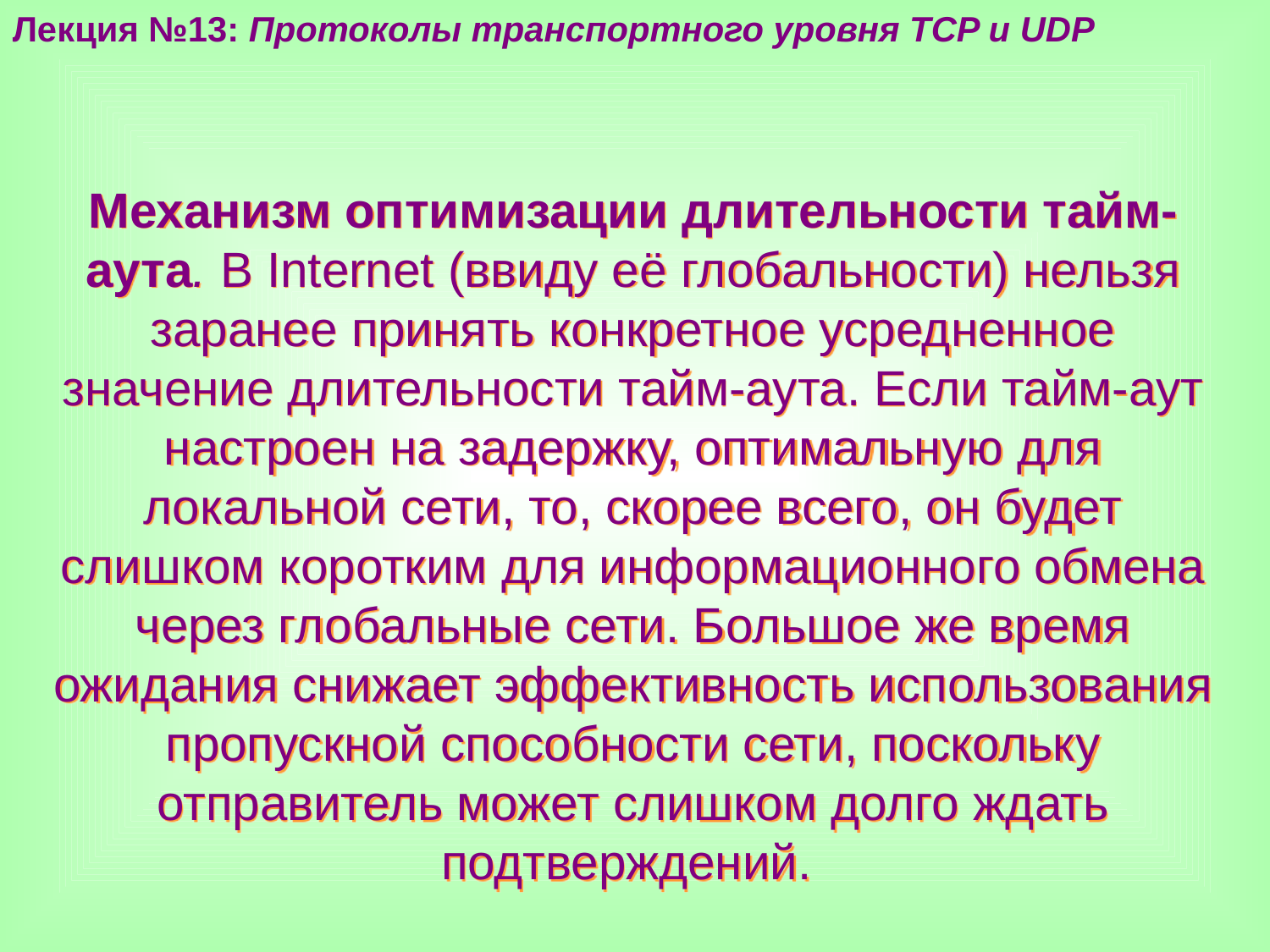

Лекция №13: Протоколы транспортного уровня TCP и UDP
Механизм оптимизации длительности тайм-аута. В Internet (ввиду её глобальности) нельзя заранее принять конкретное усредненное значение длительности тайм-аута. Если тайм-аут настроен на задержку, оптимальную для локальной сети, то, скорее всего, он будет слишком коротким для информационного обмена через глобальные сети. Большое же время ожидания снижает эффективность использования пропускной способности сети, поскольку отправитель может слишком долго ждать подтверждений.